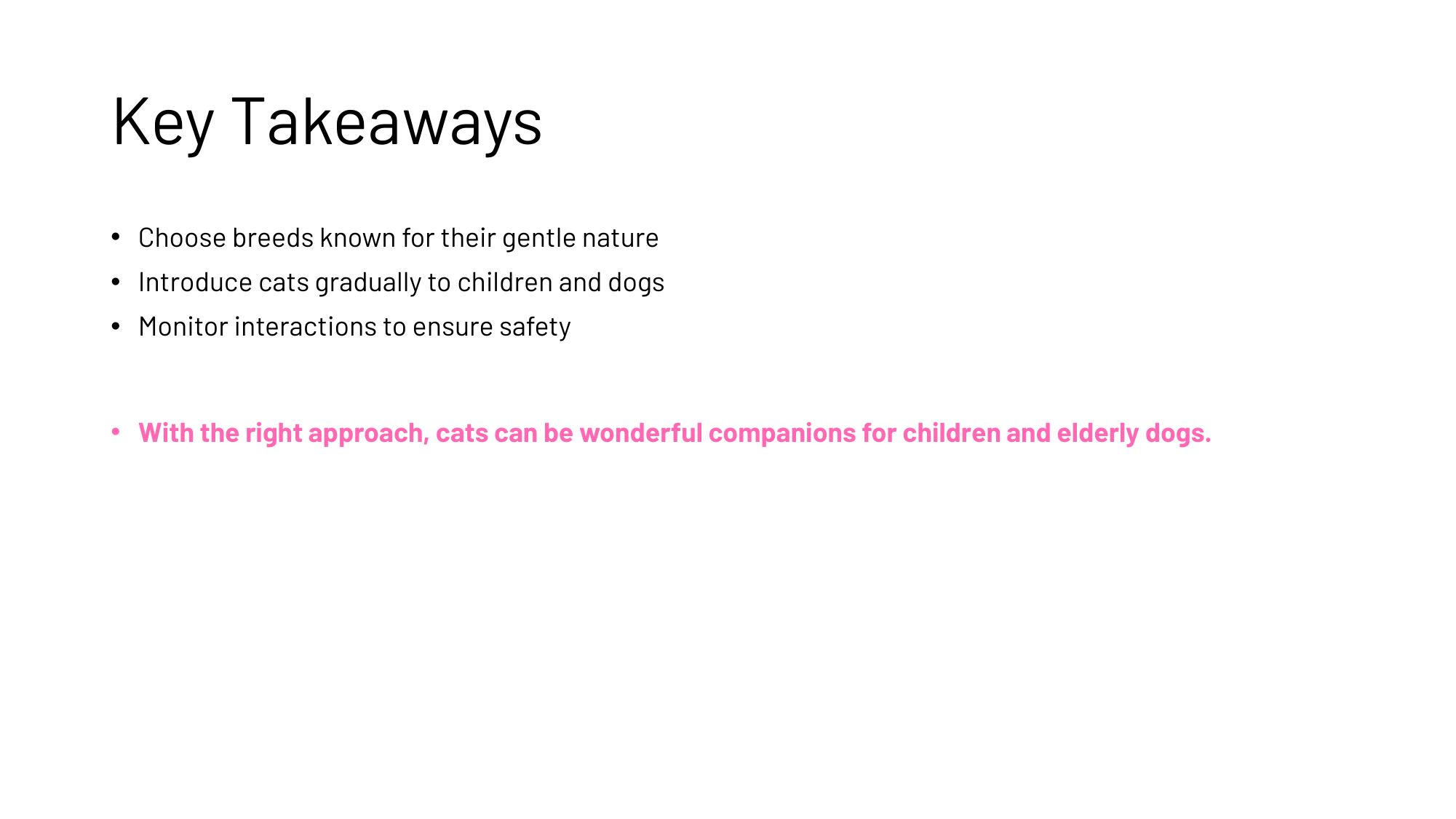

# Key Takeaways
Choose breeds known for their gentle nature
Introduce cats gradually to children and dogs
Monitor interactions to ensure safety

With the right approach, cats can be wonderful companions for children and elderly dogs.